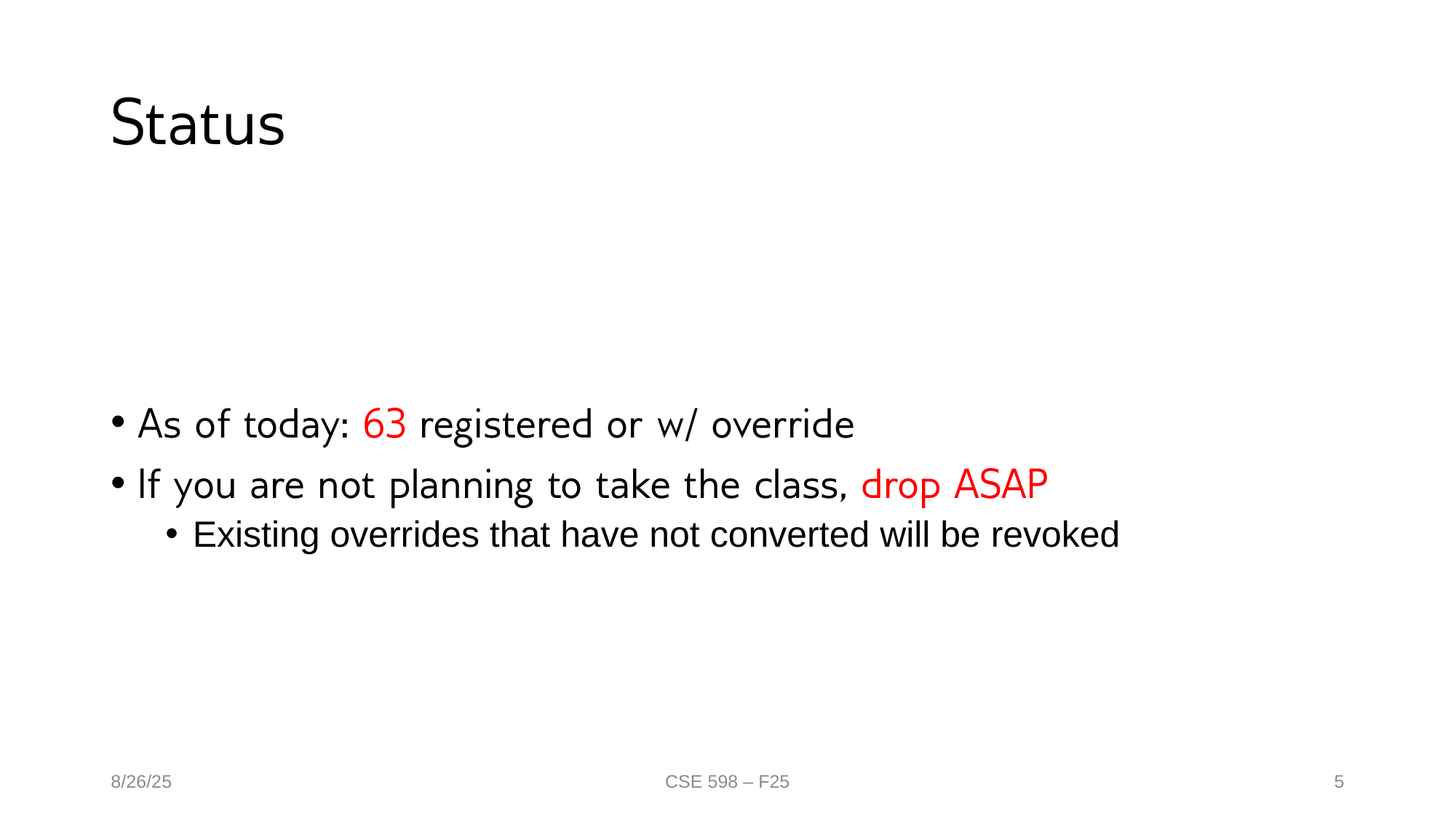

# Status
As of today: 63 registered or w/ override
If you are not planning to take the class, drop ASAP
Existing overrides that have not converted will be revoked
8/26/25
CSE 598 – F25
5